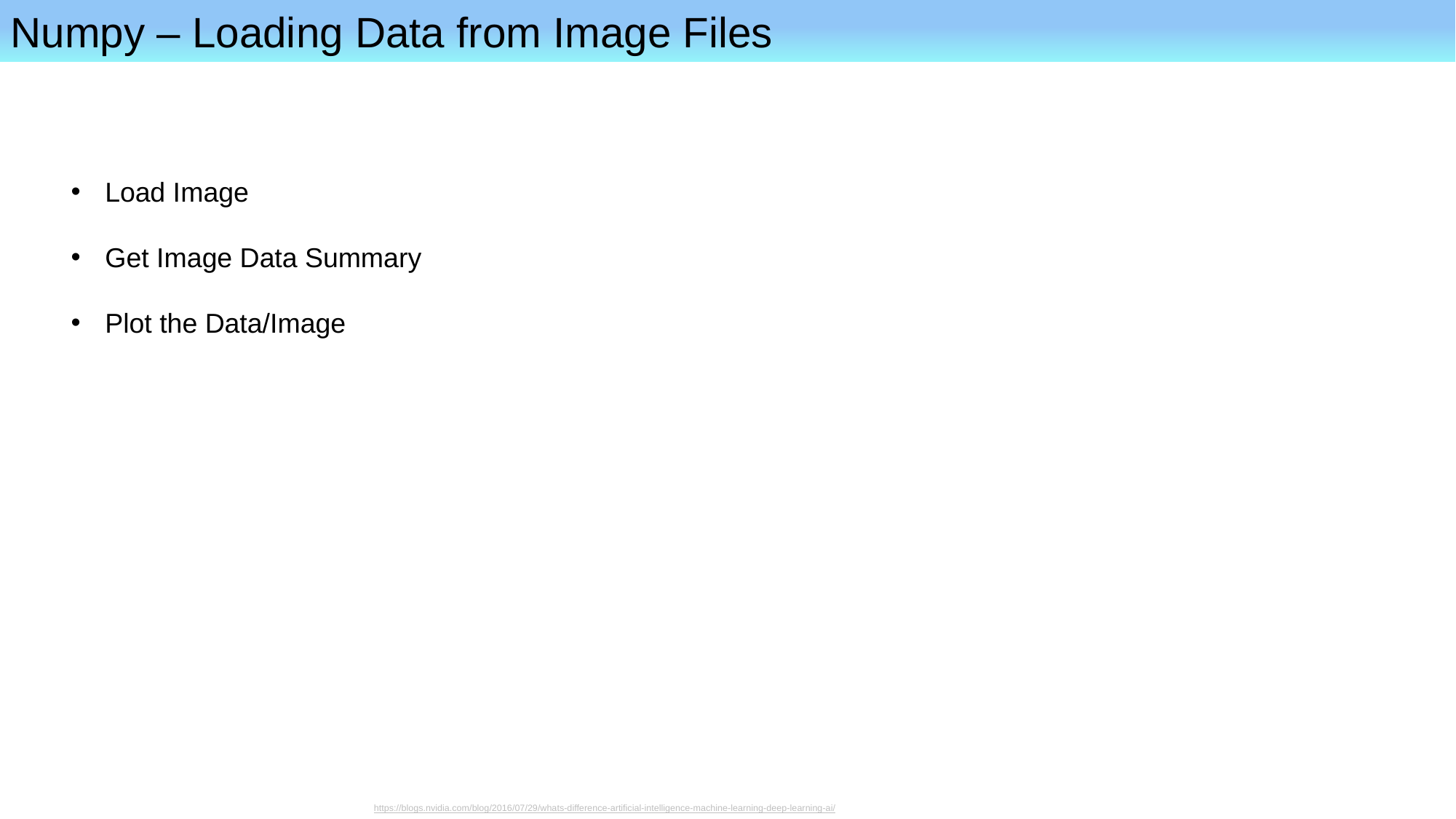

Numpy – Loading Data from Image Files
Load Image

Get Image Data Summary

Plot the Data/Image

https://blogs.nvidia.com/blog/2016/07/29/whats-difference-artificial-intelligence-machine-learning-deep-learning-ai/